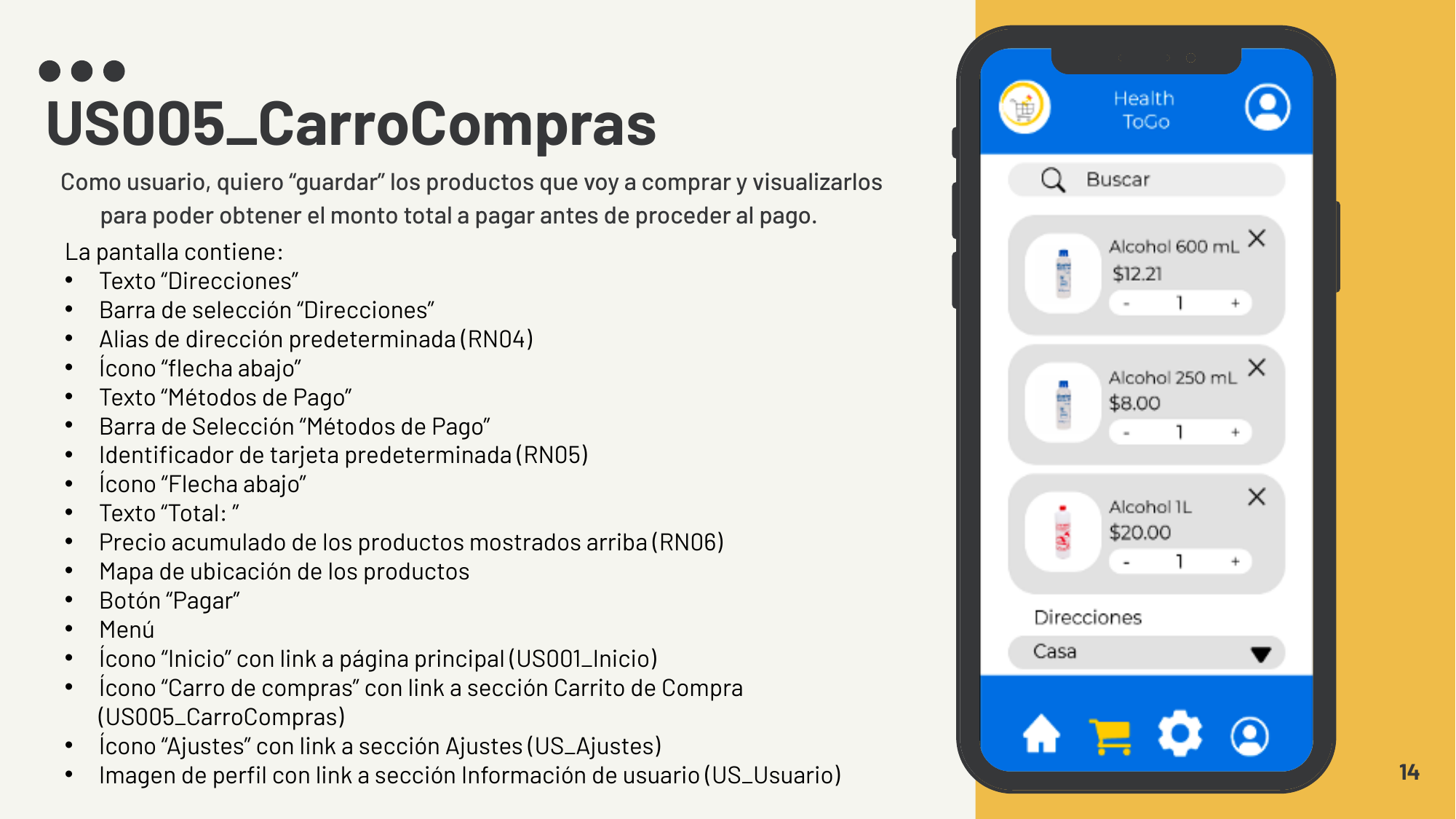

# US005_CarroCompras
Como usuario, quiero “guardar” los productos que voy a comprar y visualizarlos para poder obtener el monto total a pagar antes de proceder al pago.
La pantalla contiene:
Texto “Direcciones”
Barra de selección “Direcciones”
Alias de dirección predeterminada (RN04)
Ícono “flecha abajo”
Texto “Métodos de Pago”
Barra de Selección “Métodos de Pago”
Identificador de tarjeta predeterminada (RN05)
Ícono “Flecha abajo”
Texto “Total: ”
Precio acumulado de los productos mostrados arriba (RN06)
Mapa de ubicación de los productos
Botón “Pagar”
Menú
Ícono “Inicio” con link a página principal (US001_Inicio)
Ícono “Carro de compras” con link a sección Carrito de Compra (US005_CarroCompras)
Ícono “Ajustes” con link a sección Ajustes (US_Ajustes)
Imagen de perfil con link a sección Información de usuario (US_Usuario)
14